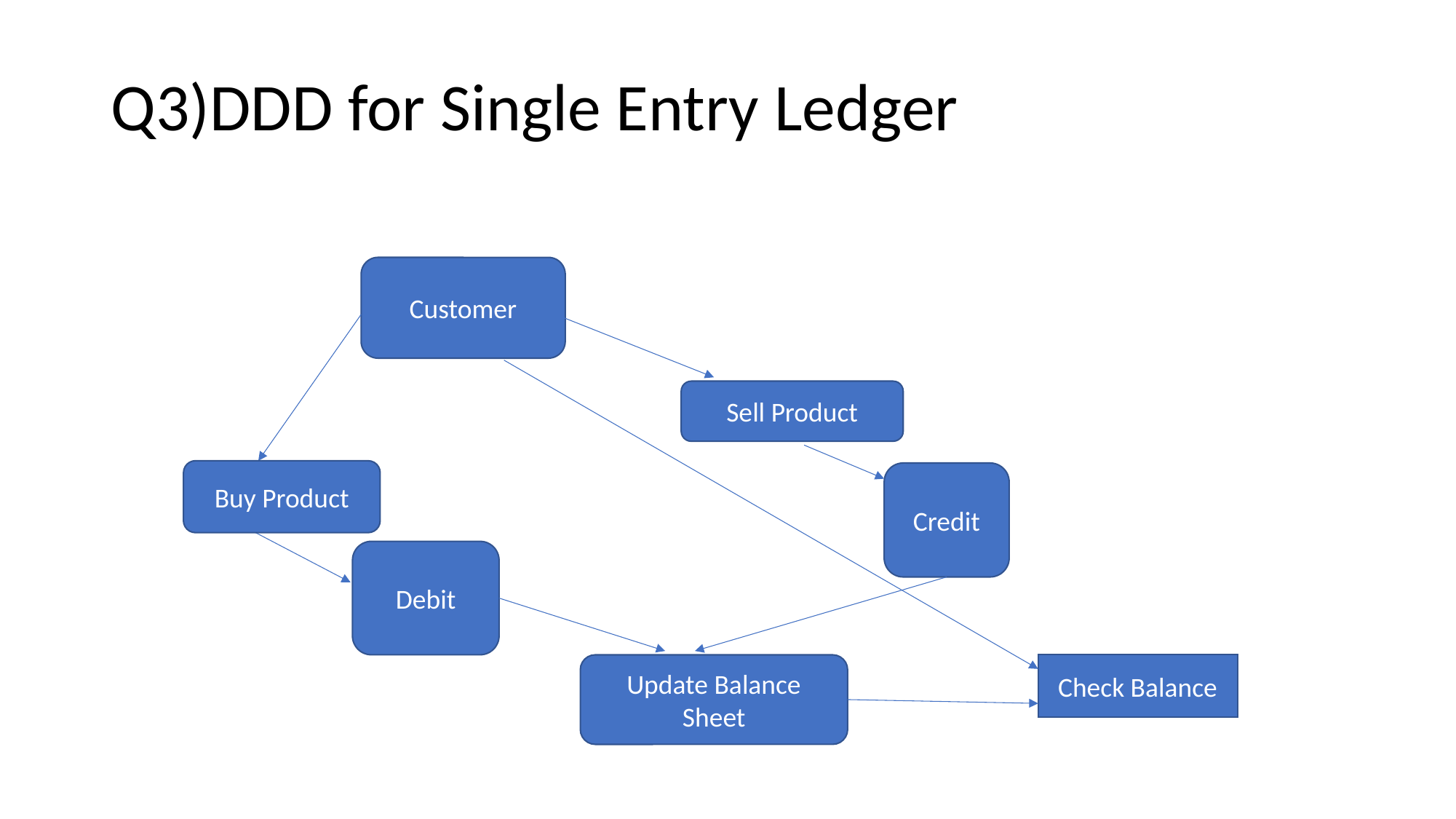

# Q3)DDD for Single Entry Ledger

Customer
Sell Product
Buy Product
Credit
Debit
Update Balance Sheet
Check Balance